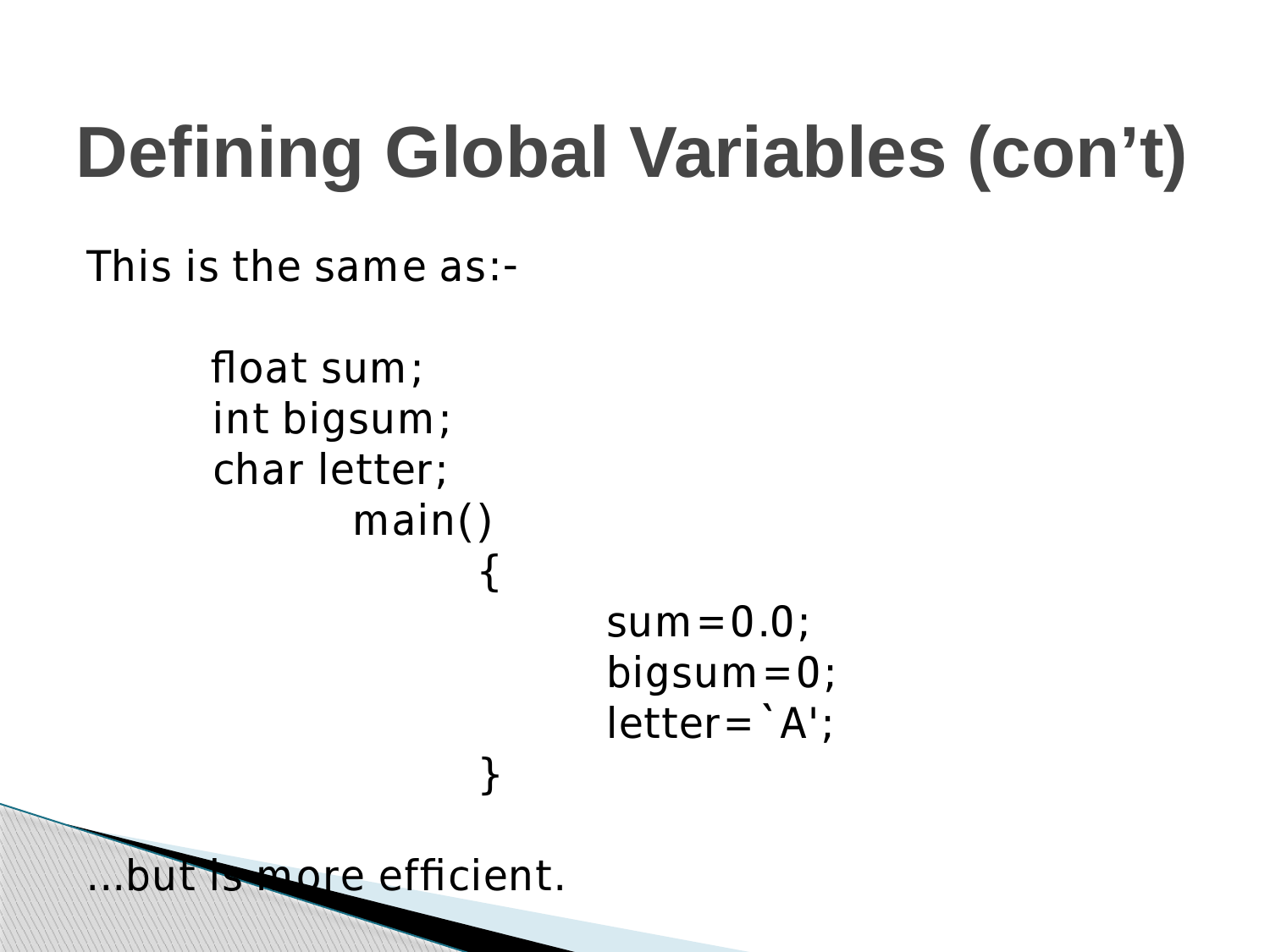

# Defining Global Variables (con’t)
This is the same as:-

          float sum;
	int bigsum;
	char letter;
		 main()
			 {
				 sum=0.0;							 bigsum=0;							 letter=`A'; 					 }

...but is more efficient.